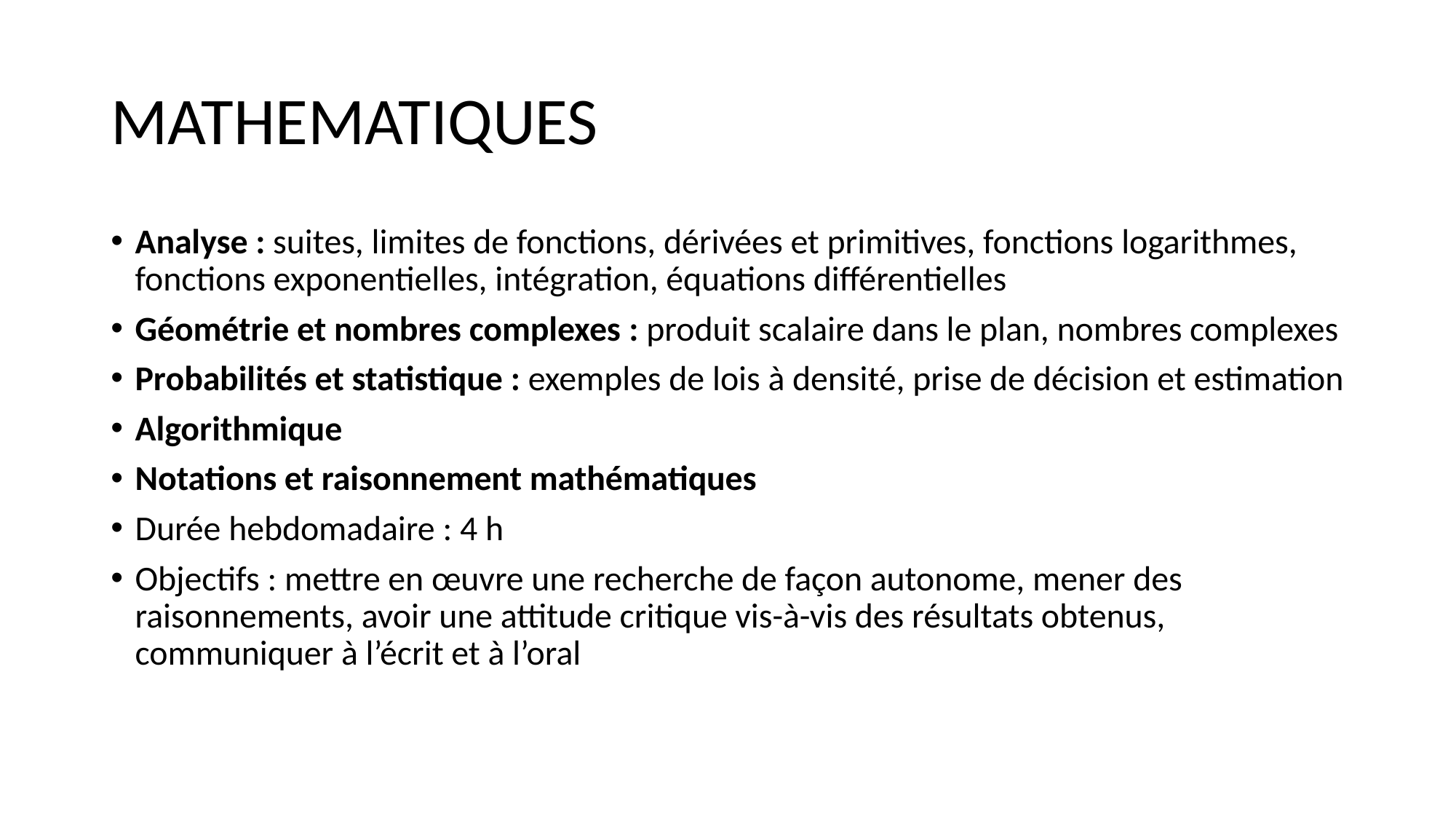

# MATHEMATIQUES
Analyse : suites, limites de fonctions, dérivées et primitives, fonctions logarithmes, fonctions exponentielles, intégration, équations différentielles
Géométrie et nombres complexes : produit scalaire dans le plan, nombres complexes
Probabilités et statistique : exemples de lois à densité, prise de décision et estimation
Algorithmique
Notations et raisonnement mathématiques
Durée hebdomadaire : 4 h
Objectifs : mettre en œuvre une recherche de façon autonome, mener des raisonnements, avoir une attitude critique vis-à-vis des résultats obtenus, communiquer à l’écrit et à l’oral